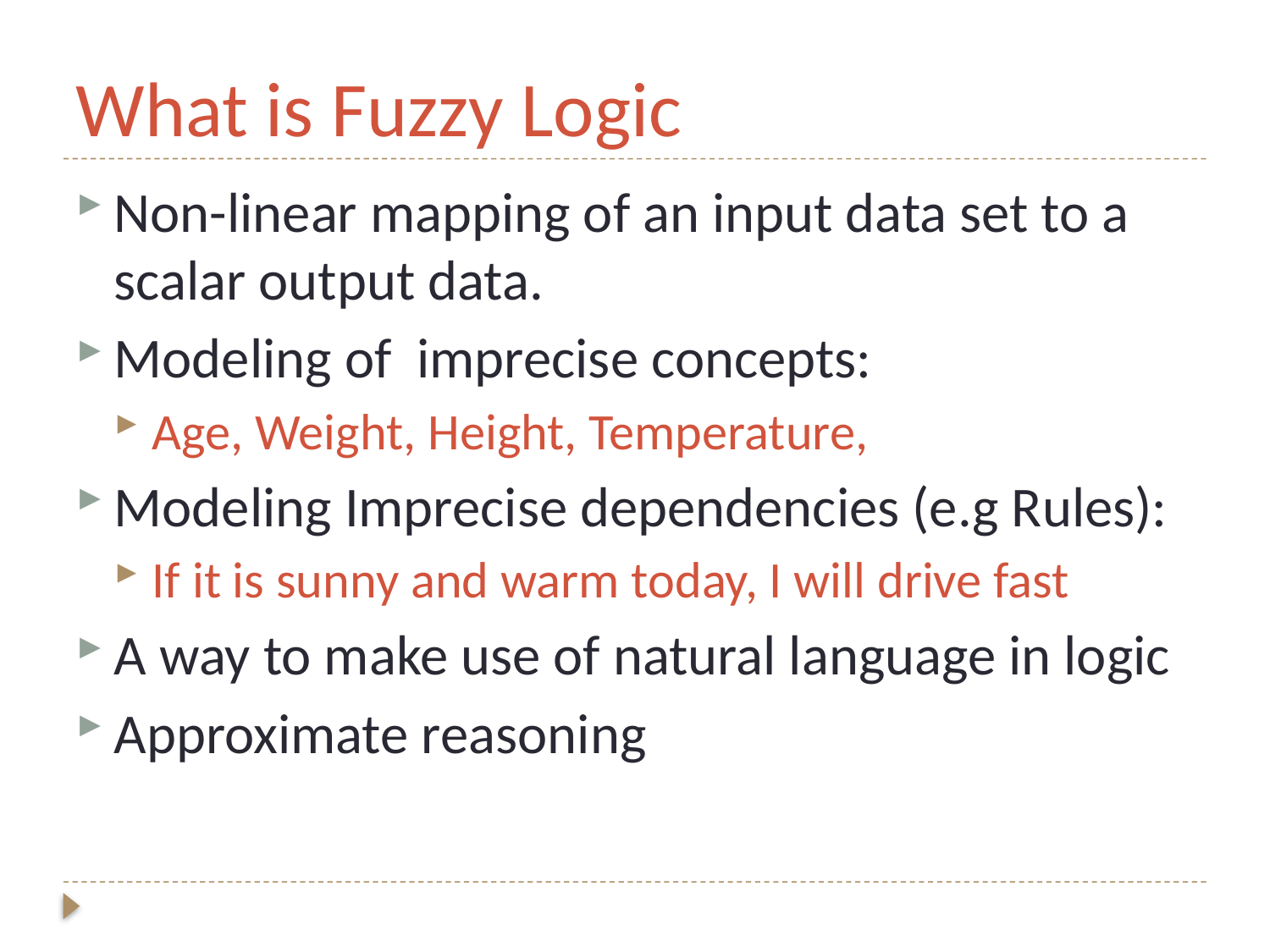

# What is Fuzzy Logic
Non-linear mapping of an input data set to a scalar output data.
Modeling of  imprecise concepts:
Age, Weight, Height, Temperature,
Modeling Imprecise dependencies (e.g Rules):
If it is sunny and warm today, I will drive fast
A way to make use of natural language in logic
Approximate reasoning